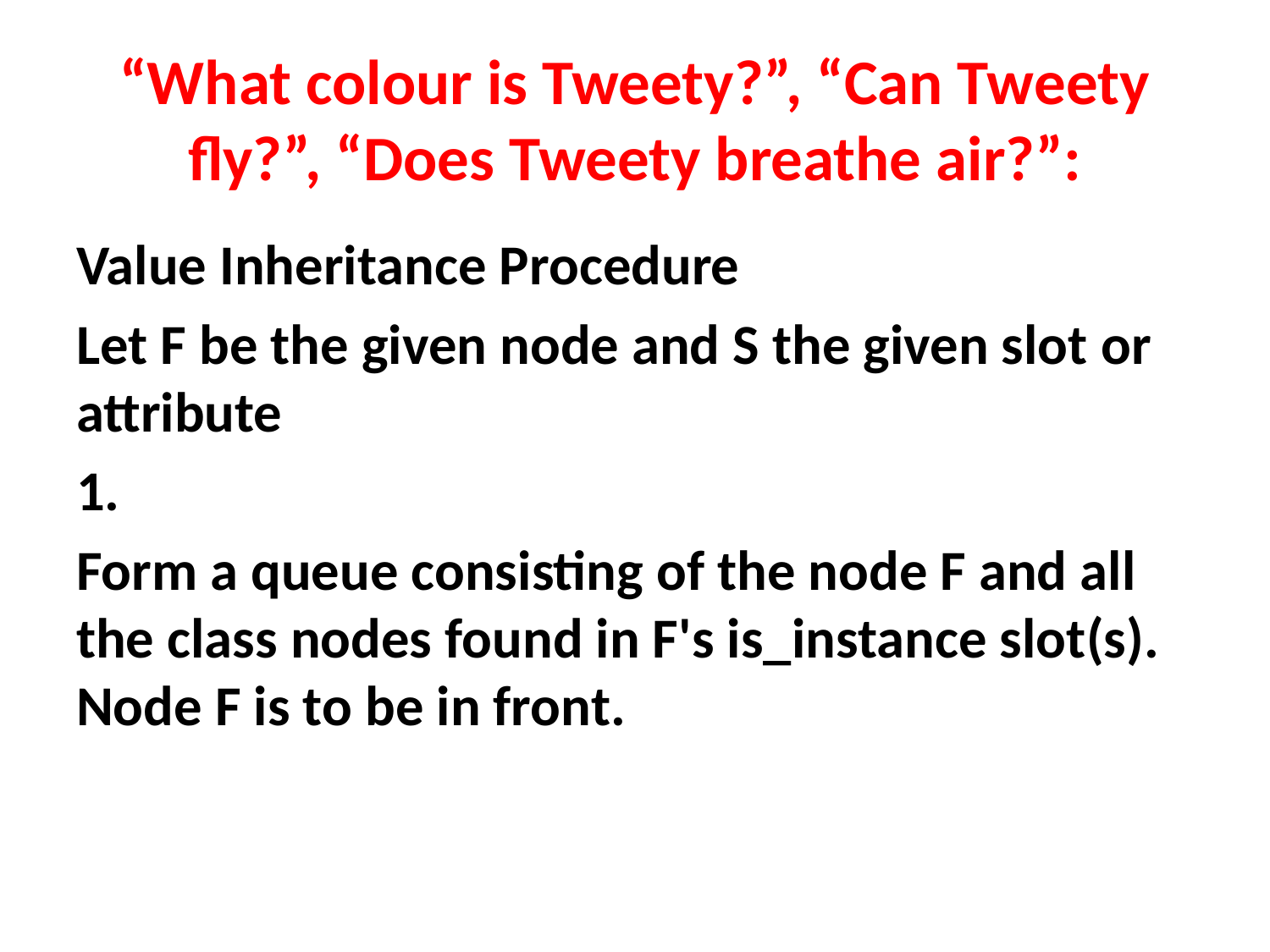

# “What colour is Tweety?”, “Can Tweety fly?”, “Does Tweety breathe air?”:
Value Inheritance Procedure
Let F be the given node and S the given slot or attribute
1.
Form a queue consisting of the node F and all the class nodes found in F's is_instance slot(s). Node F is to be in front.